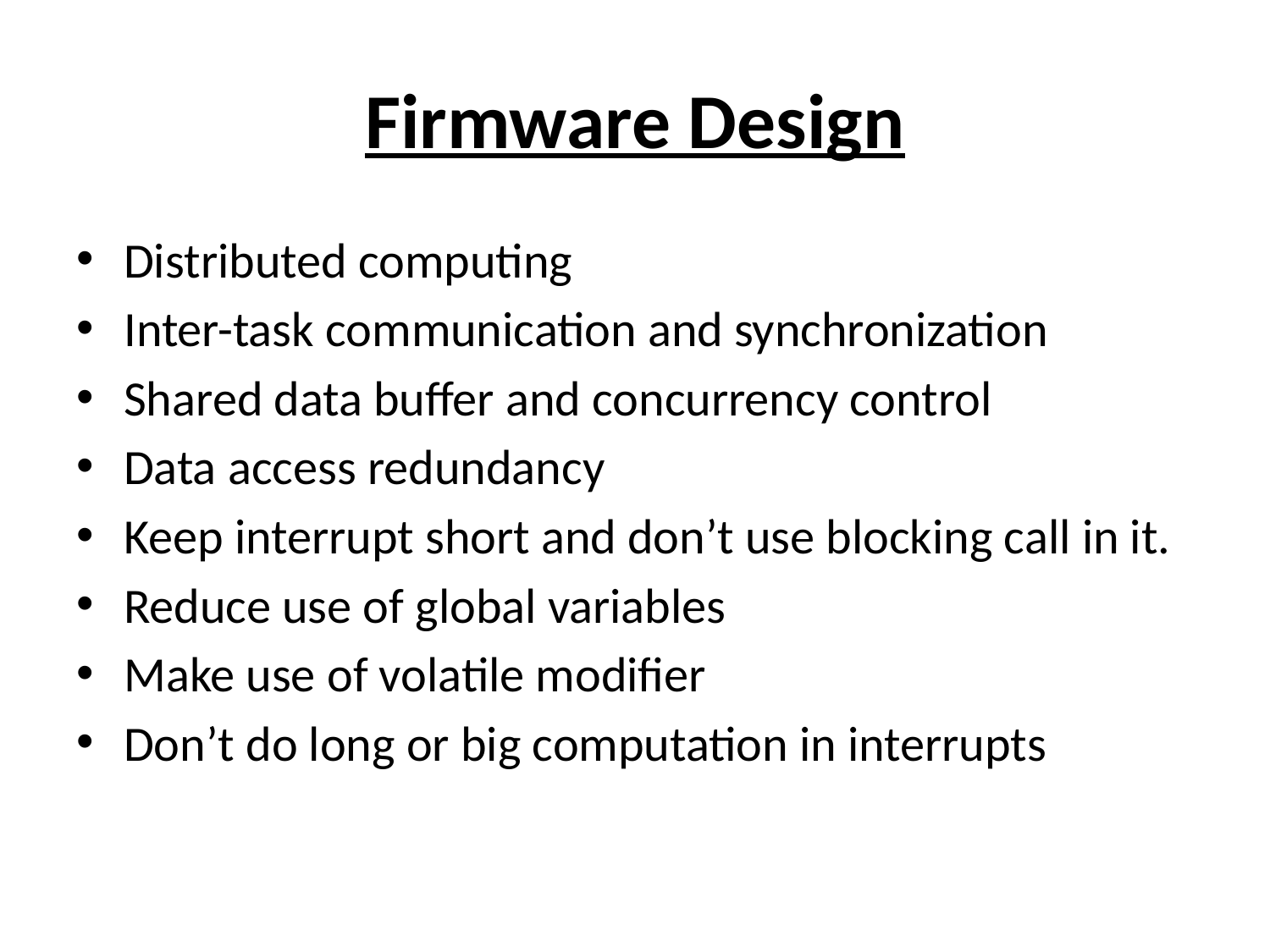

# Firmware Design
Distributed computing
Inter-task communication and synchronization
Shared data buffer and concurrency control
Data access redundancy
Keep interrupt short and don’t use blocking call in it.
Reduce use of global variables
Make use of volatile modifier
Don’t do long or big computation in interrupts